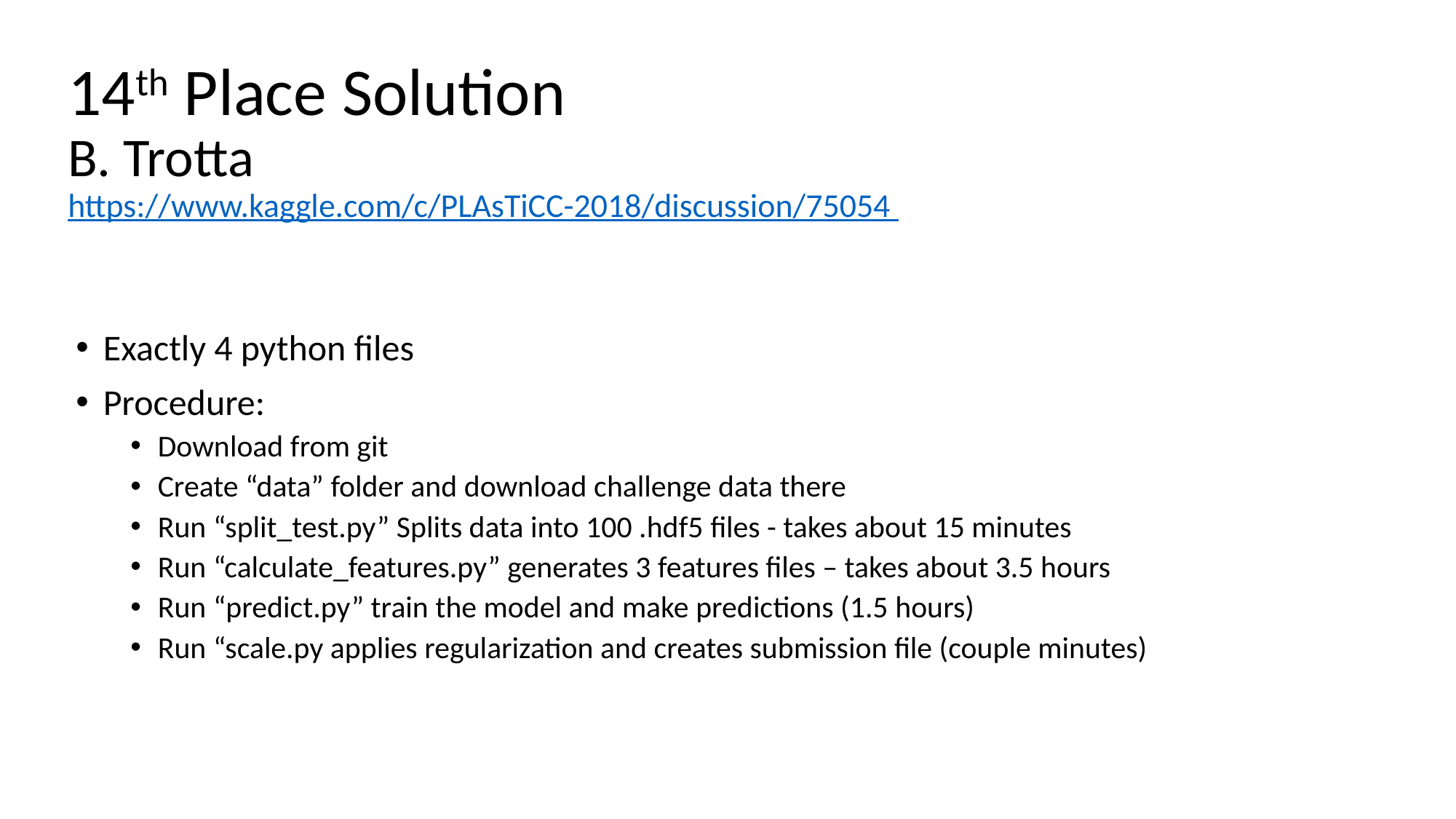

# 14th Place Solution B. Trotta https://www.kaggle.com/c/PLAsTiCC-2018/discussion/75054
Exactly 4 python files
Procedure:
Download from git
Create “data” folder and download challenge data there
Run “split_test.py” Splits data into 100 .hdf5 files - takes about 15 minutes
Run “calculate_features.py” generates 3 features files – takes about 3.5 hours
Run “predict.py” train the model and make predictions (1.5 hours)
Run “scale.py applies regularization and creates submission file (couple minutes)